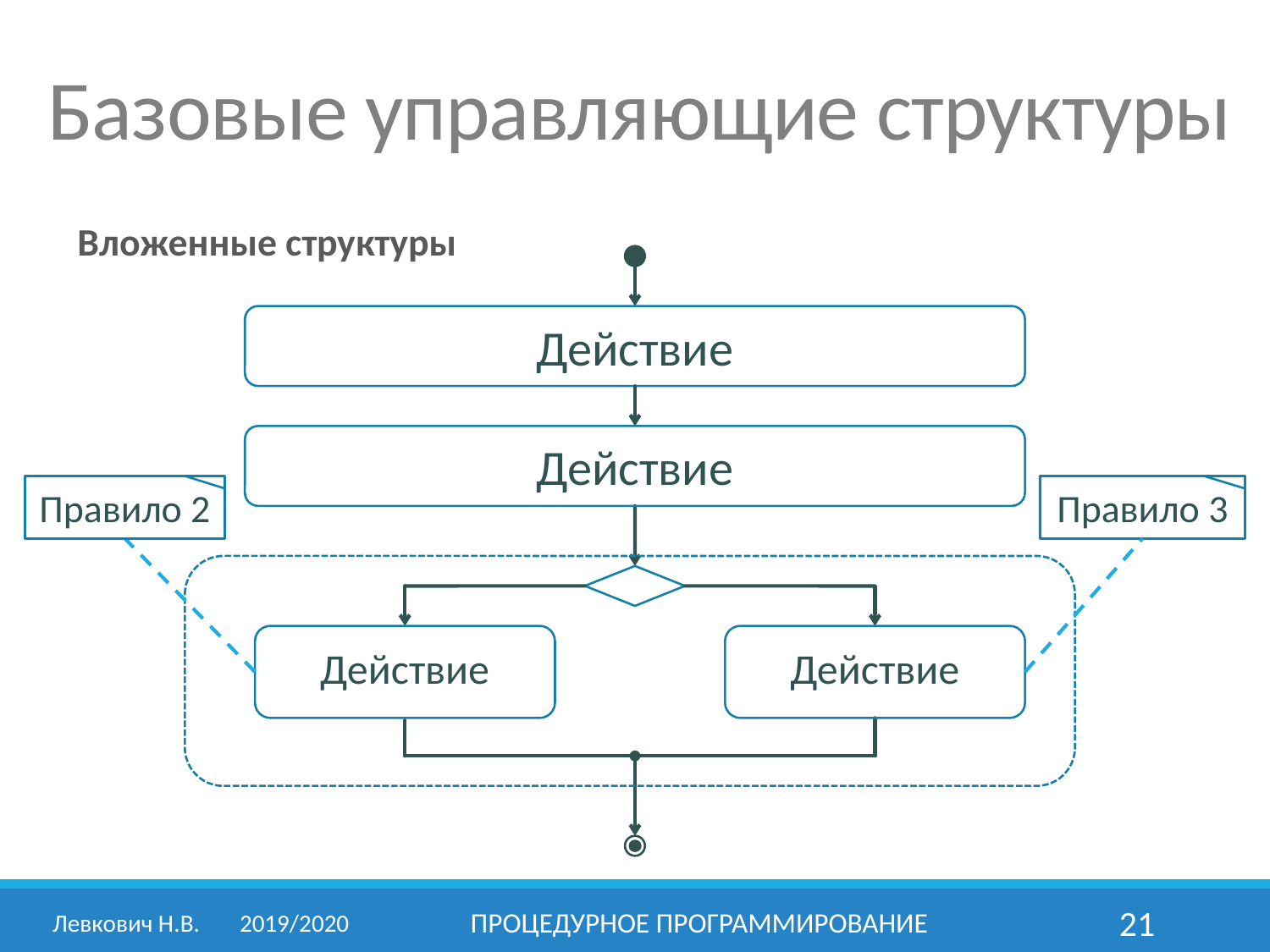

# Базовые управляющие структуры
Вложенные структуры

Действие
Действие

Правило 2

Правило 3

Действие
Действие

Левкович Н.В.	2019/2020
Процедурное программирование
21